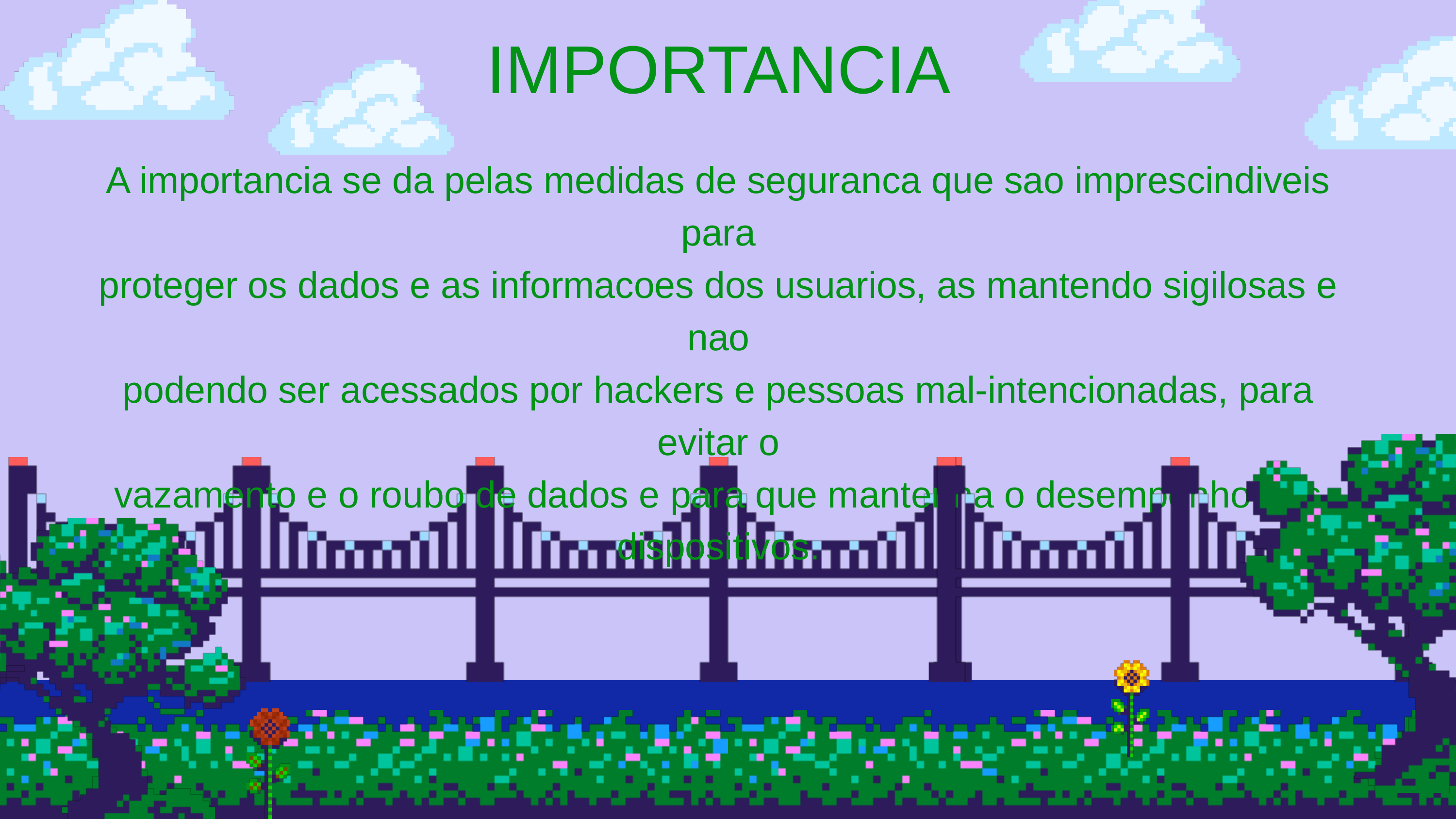

IMPORTANCIA

A importancia se da pelas medidas de seguranca que sao imprescindiveis para
proteger os dados e as informacoes dos usuarios, as mantendo sigilosas e nao
podendo ser acessados por hackers e pessoas mal-intencionadas, para evitar o
vazamento e o roubo de dados e para que mantenha o desempenho dos dispositivos.